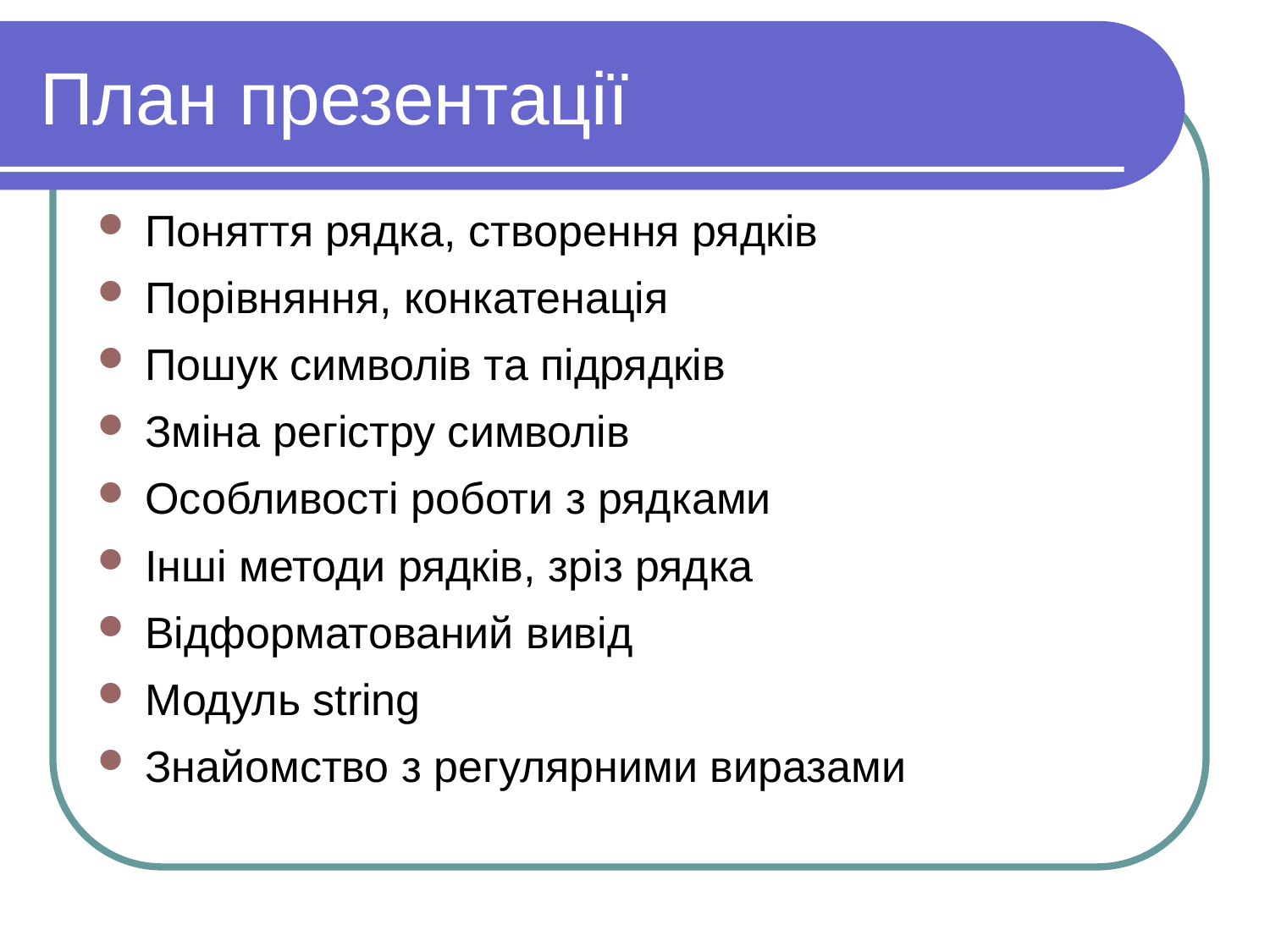

План презентації
Поняття рядка, створення рядків
Порівняння, конкатенація
Пошук символів та підрядків
Зміна регістру символів
Особливості роботи з рядками
Інші методи рядків, зріз рядка
Відформатований вивід
Модуль string
Знайомство з регулярними виразами